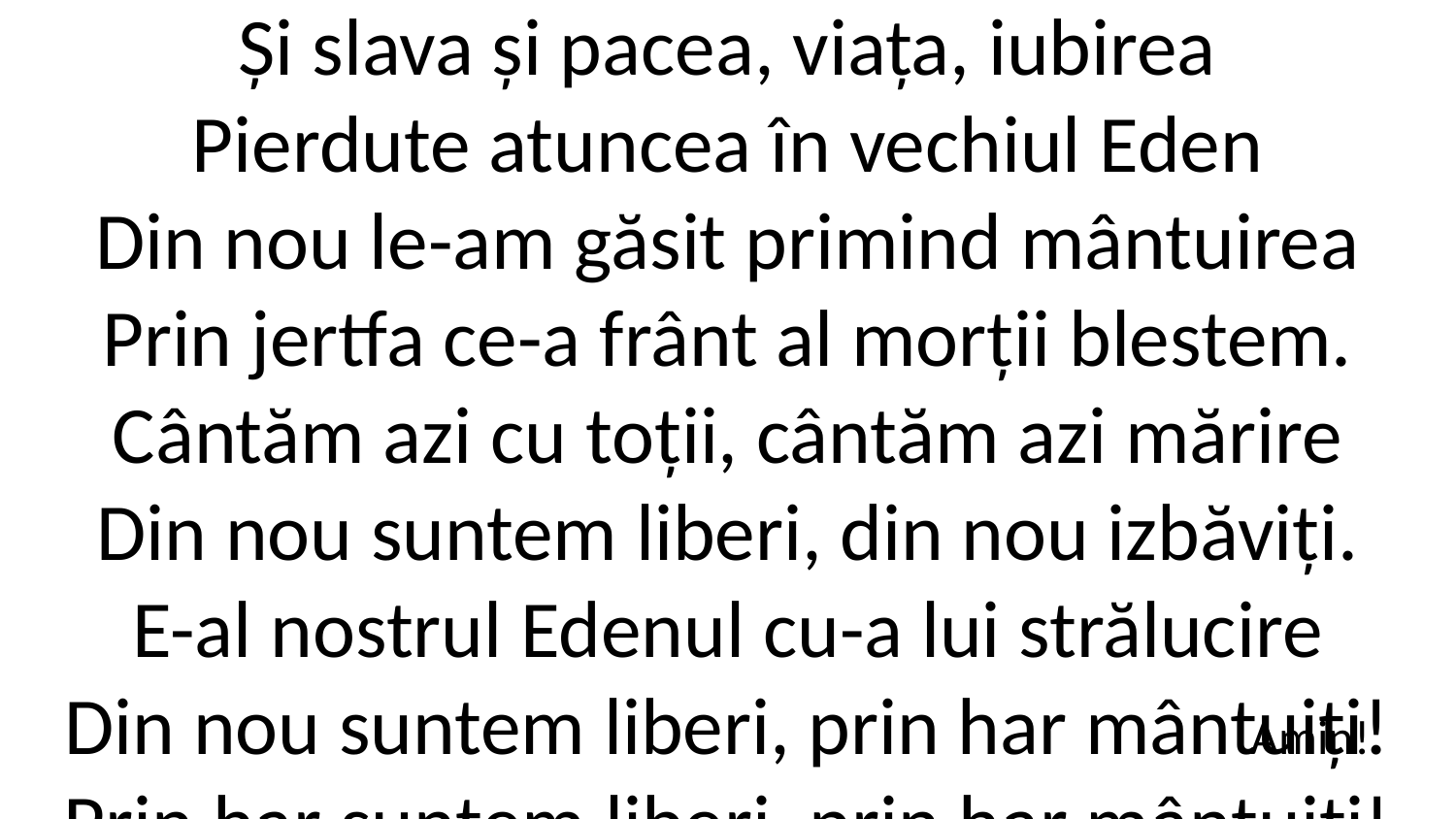

Și slava și pacea, viața, iubirea
Pierdute atuncea în vechiul Eden
Din nou le-am găsit primind mântuirea
Prin jertfa ce-a frânt al morții blestem.
Cântăm azi cu toții, cântăm azi mărire
Din nou suntem liberi, din nou izbăviți.
E-al nostrul Edenul cu-a lui strălucire
Din nou suntem liberi, prin har mântuiți!
Prin har suntem liberi, prin har mântuiți!

Amin!